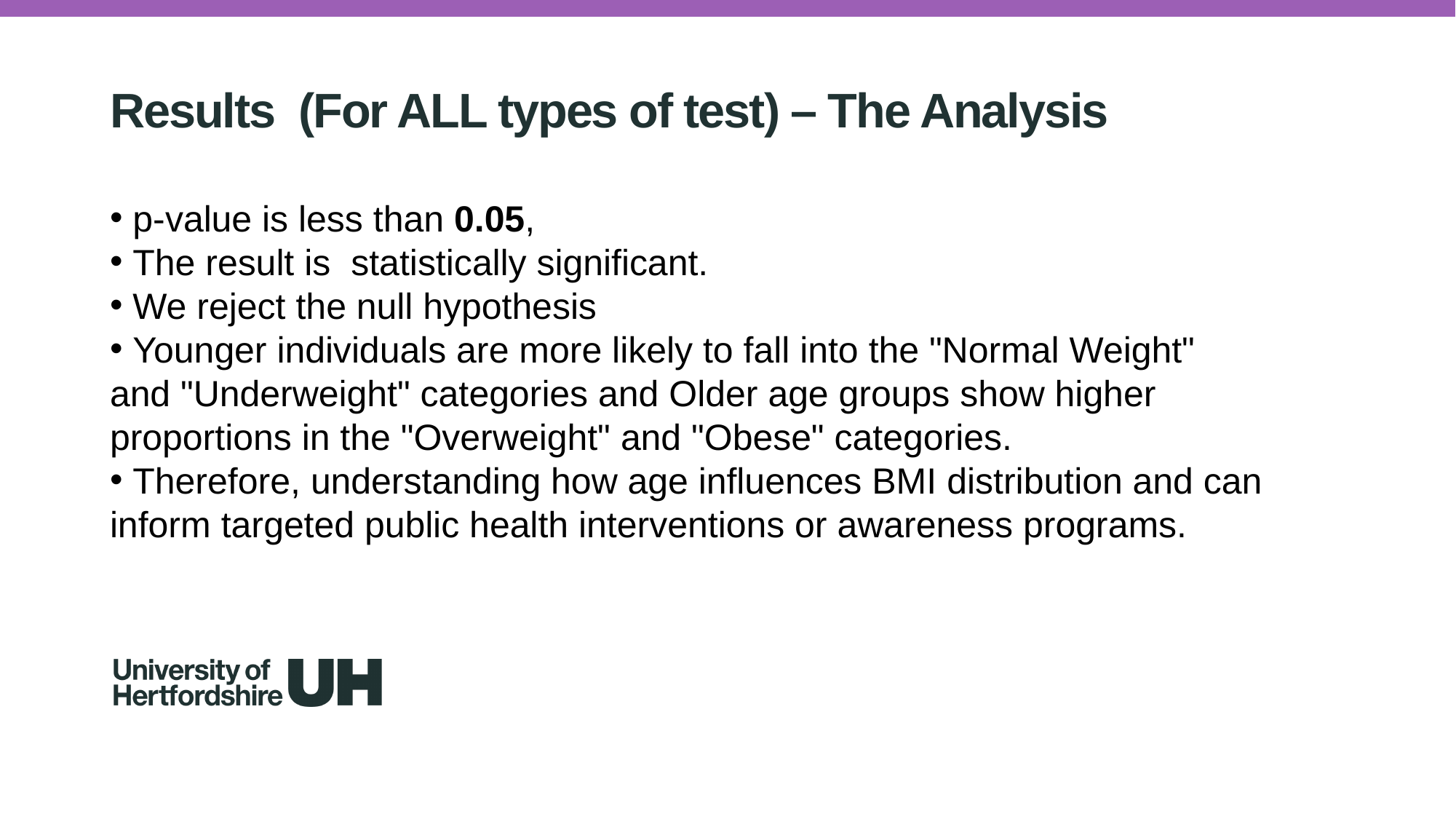

Results  (For ALL types of test) – The Analysis
 p-value is less than 0.05,
 The result is  statistically significant.
 We reject the null hypothesis
 Younger individuals are more likely to fall into the "Normal Weight" and "Underweight" categories and Older age groups show higher proportions in the "Overweight" and "Obese" categories.
 Therefore, understanding how age influences BMI distribution and can inform targeted public health interventions or awareness programs.